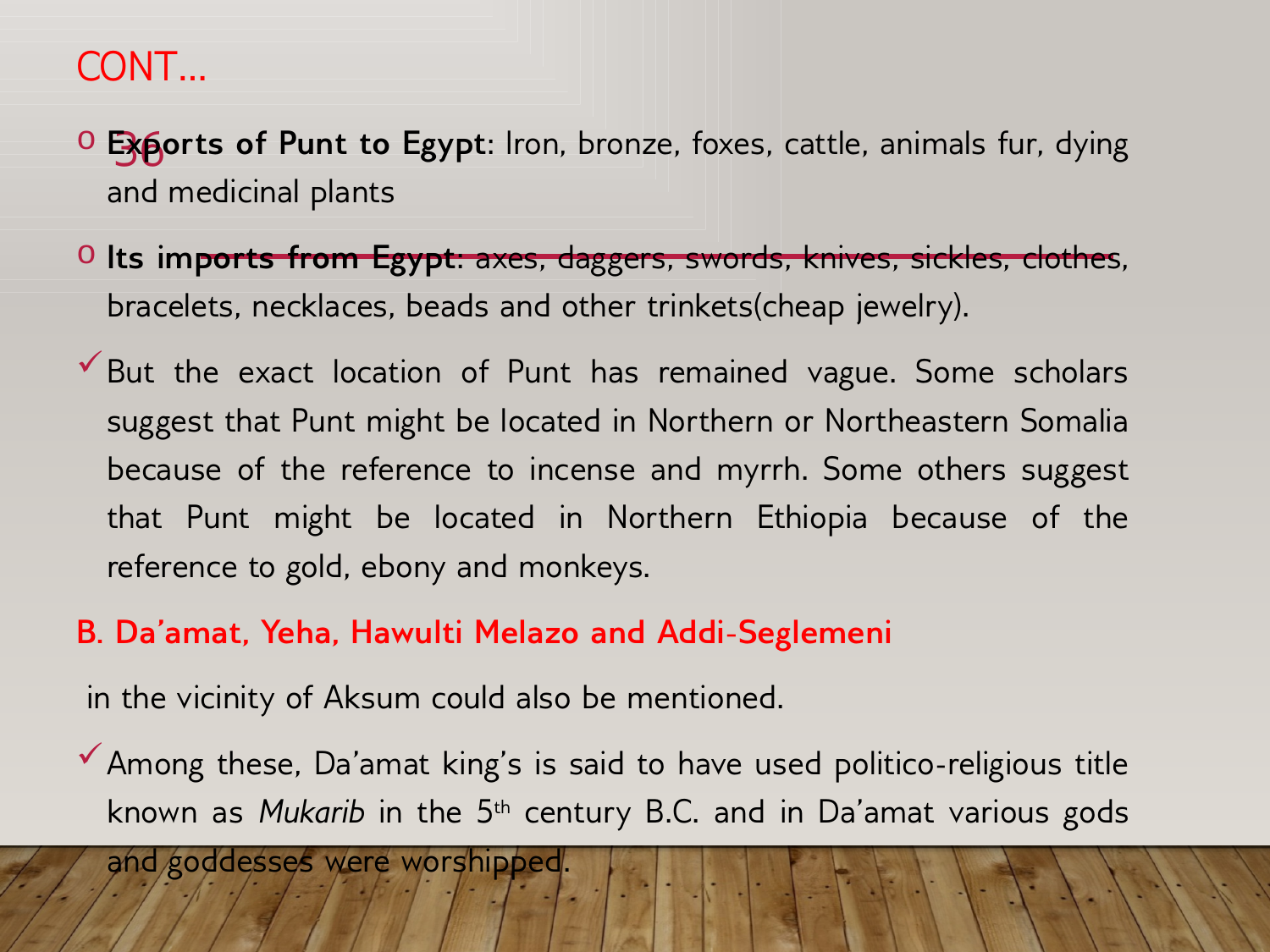

# Cont…
Exports of Punt to Egypt: Iron, bronze, foxes, cattle, animals fur, dying and medicinal plants
Its imports from Egypt: axes, daggers, swords, knives, sickles, clothes, bracelets, necklaces, beads and other trinkets(cheap jewelry).
But the exact location of Punt has remained vague. Some scholars suggest that Punt might be located in Northern or Northeastern Somalia because of the reference to incense and myrrh. Some others suggest that Punt might be located in Northern Ethiopia because of the reference to gold, ebony and monkeys.
B. Da’amat, Yeha, Hawulti Melazo and Addi-Seglemeni
 in the vicinity of Aksum could also be mentioned.
Among these, Da’amat king’s is said to have used politico-religious title known as Mukarib in the 5th century B.C. and in Da’amat various gods and goddesses were worshipped.
36